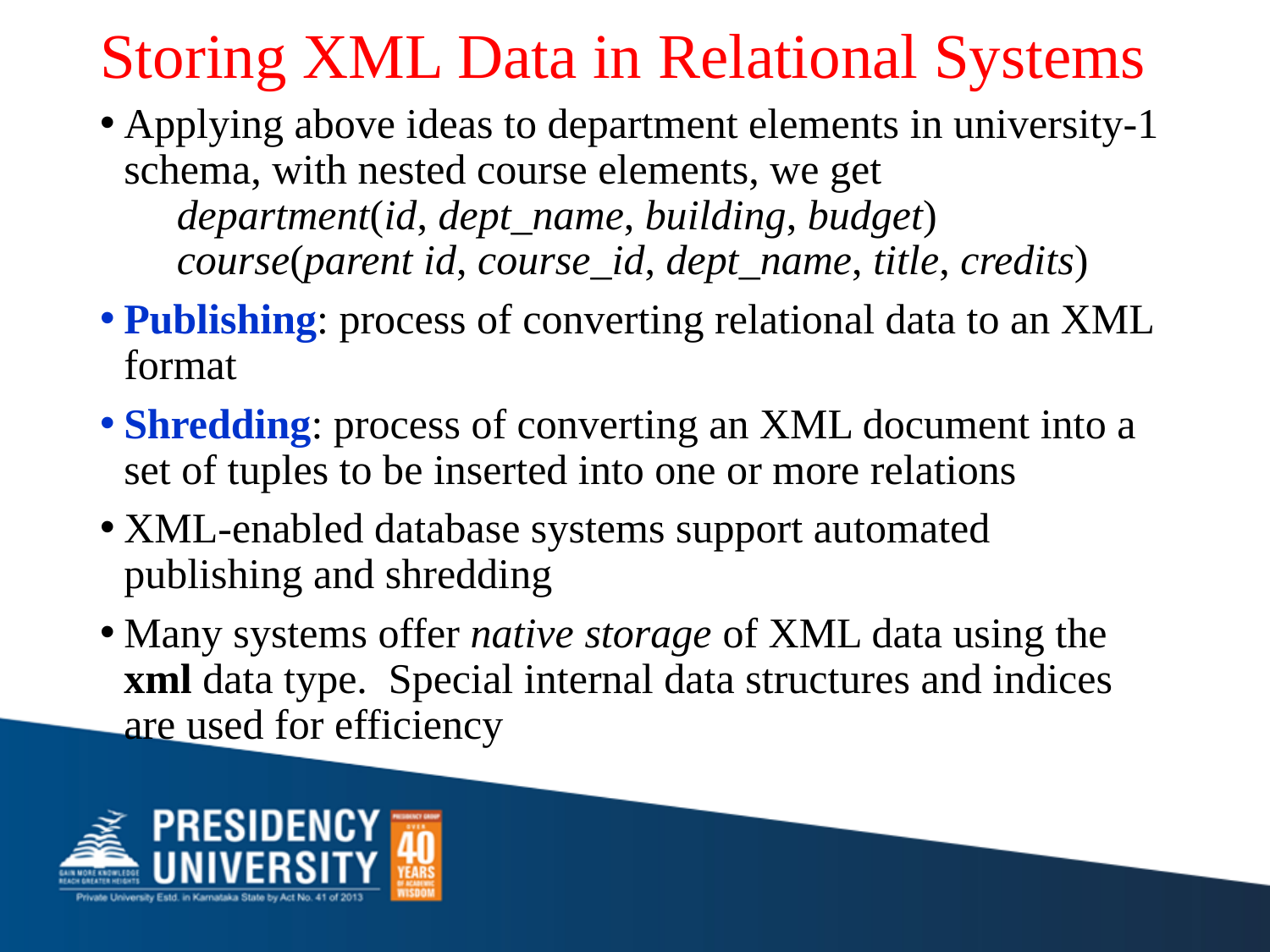

# Storing XML Data in Relational Systems
Applying above ideas to department elements in university-1 schema, with nested course elements, we get
     department(id, dept_name, building, budget)
     course(parent id, course_id, dept_name, title, credits)
Publishing: process of converting relational data to an XML format
Shredding: process of converting an XML document into a set of tuples to be inserted into one or more relations
XML-enabled database systems support automated publishing and shredding
Many systems offer native storage of XML data using the xml data type.  Special internal data structures and indices are used for efficiency